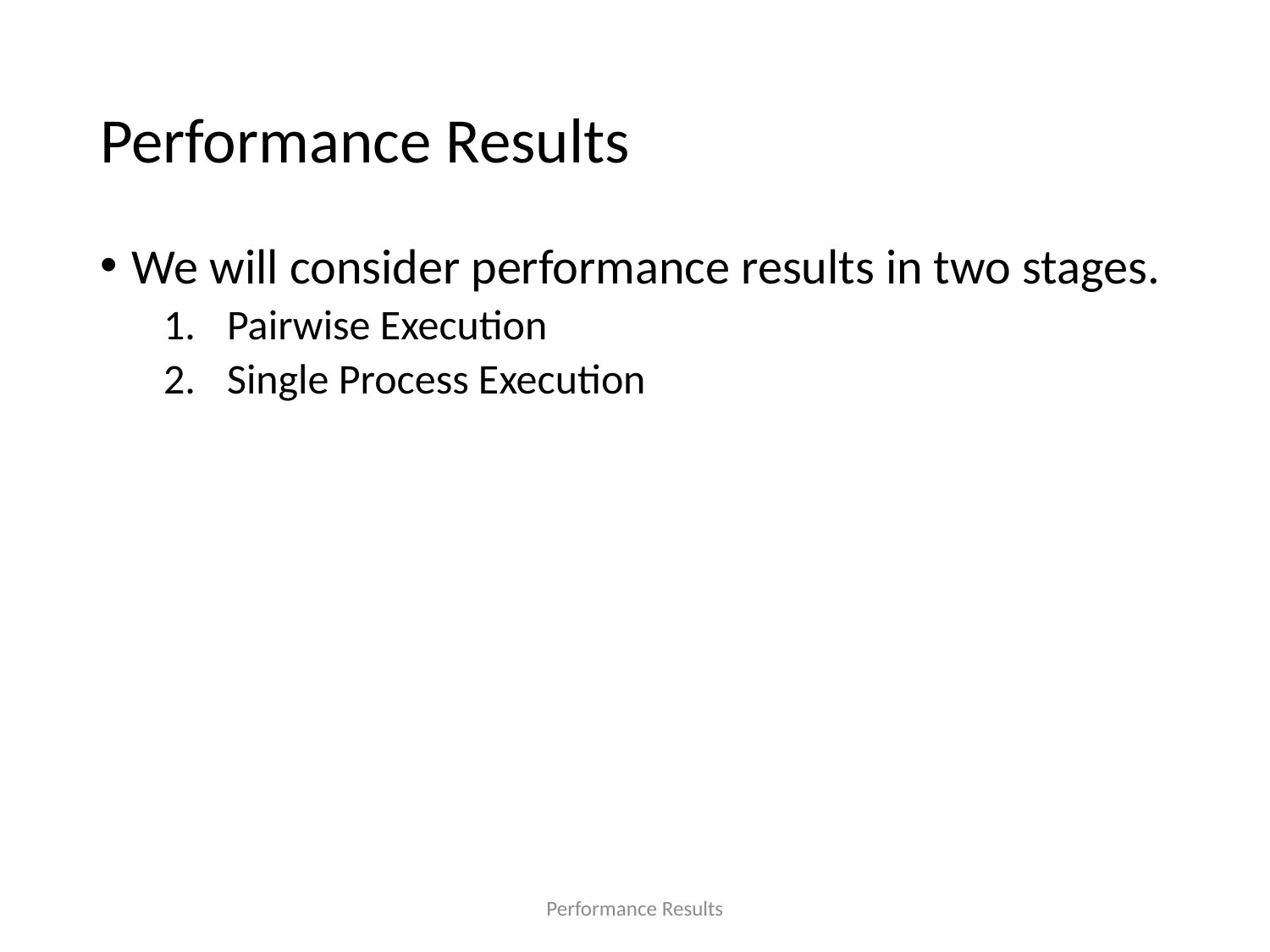

# Performance Results
We will consider performance results in two stages.
Pairwise Execution
Single Process Execution
Performance Results